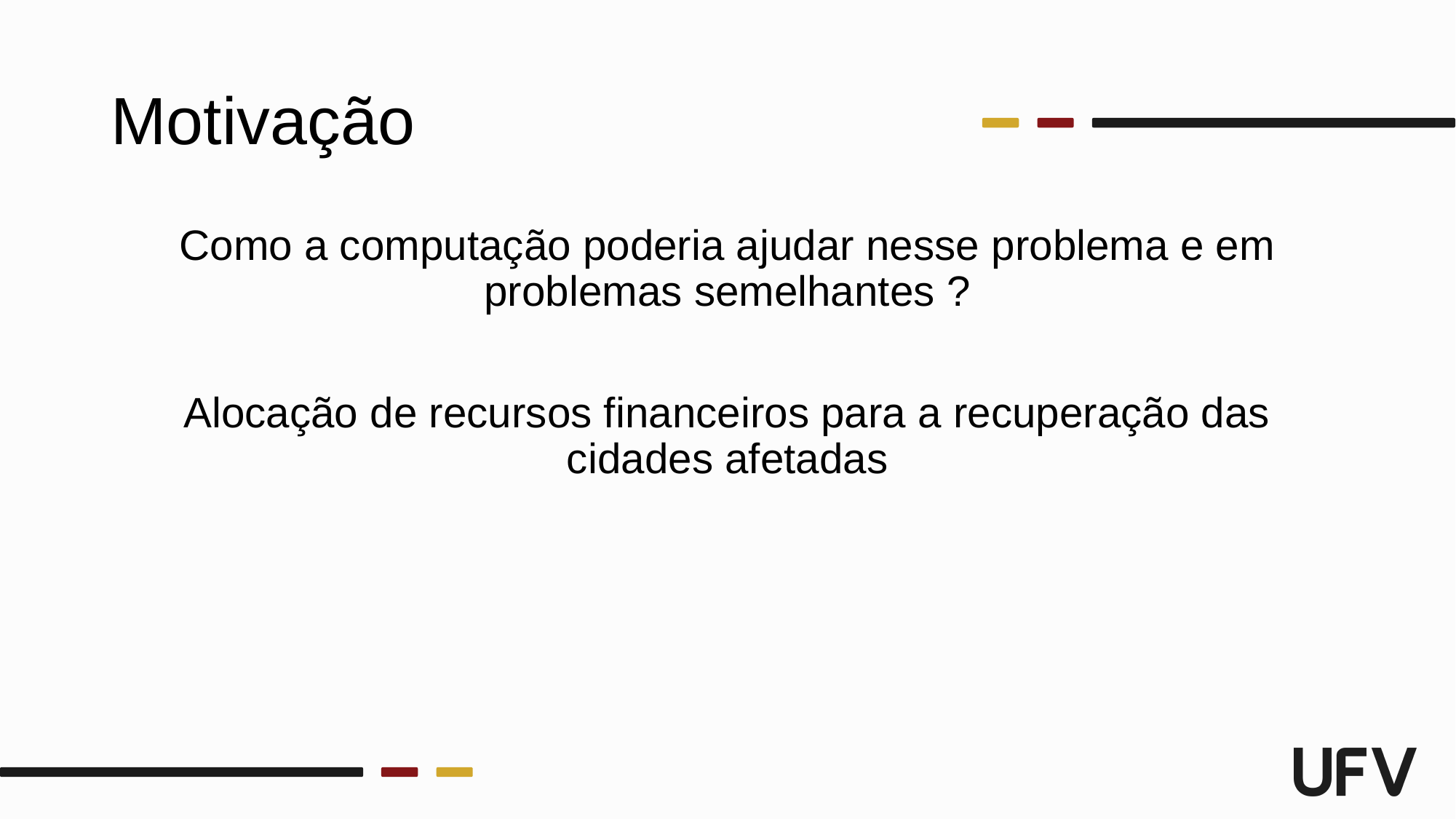

# Motivação
Como a computação poderia ajudar nesse problema e em problemas semelhantes ?

Alocação de recursos financeiros para a recuperação das cidades afetadas